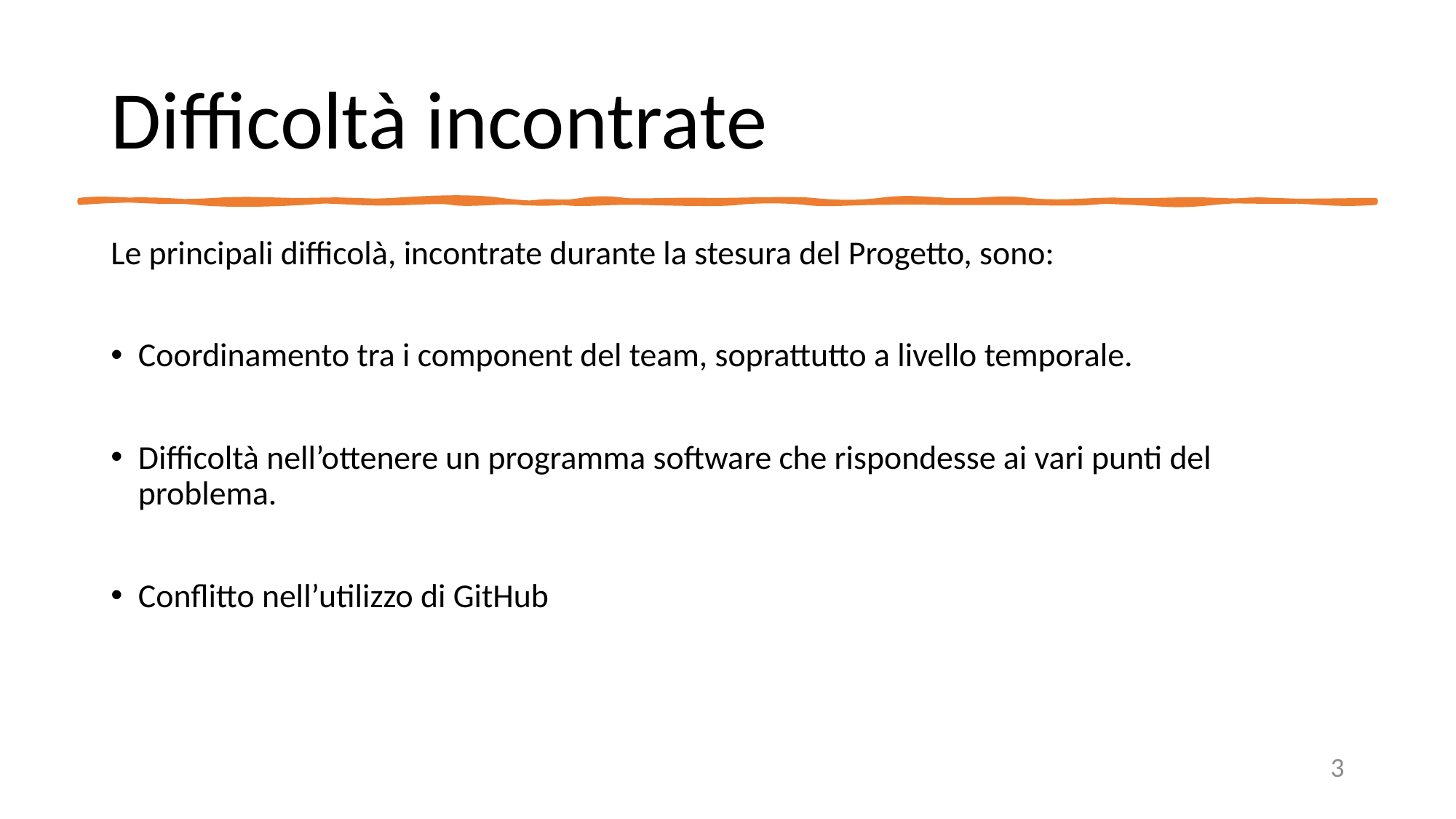

# Difficoltà incontrate

Le principali difficolà, incontrate durante la stesura del Progetto, sono:

Coordinamento tra i component del team, soprattutto a livello temporale.

Difficoltà nell’ottenere un programma software che rispondesse ai vari punti del problema.

Conflitto nell’utilizzo di GitHub
3